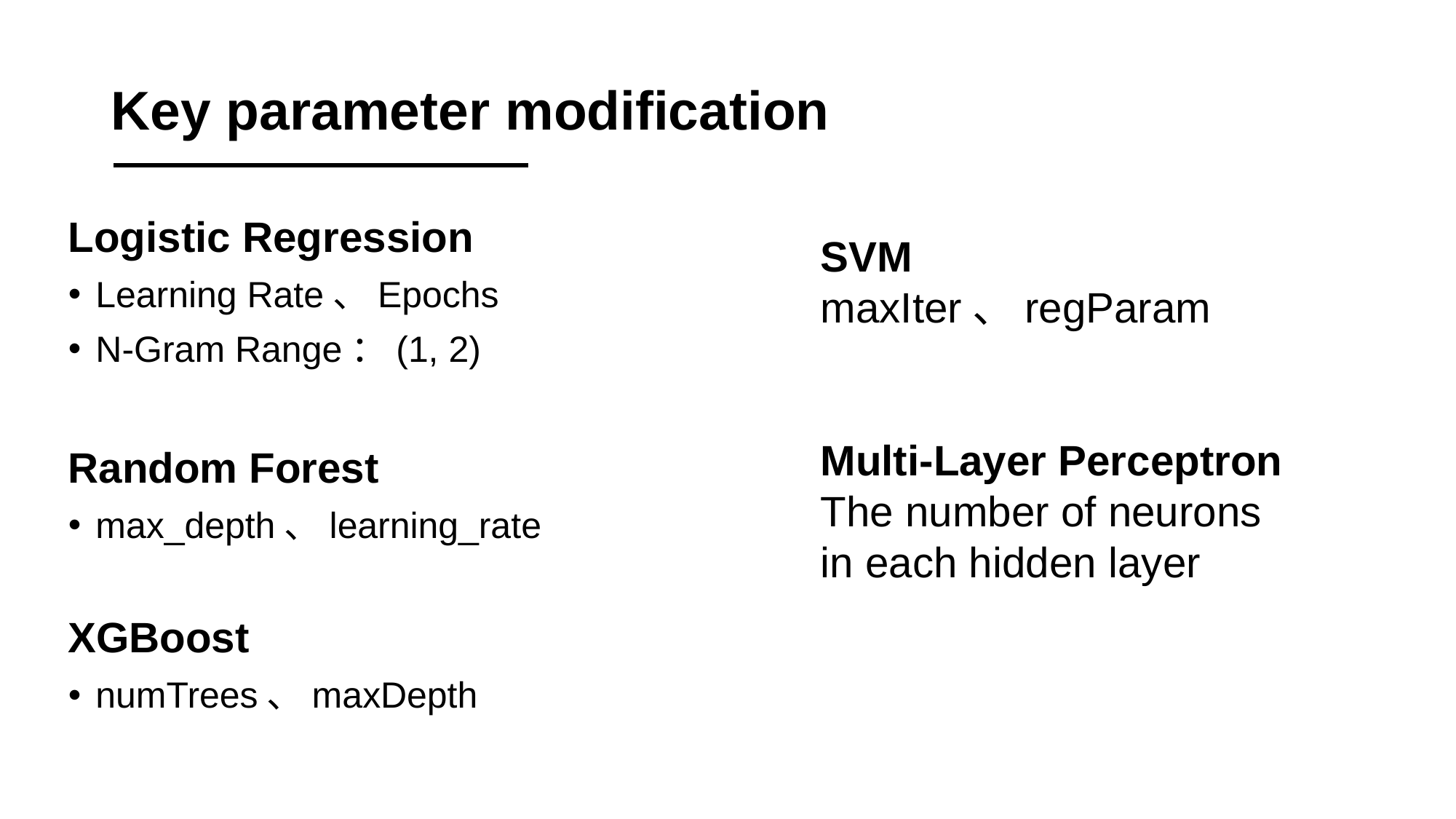

# Key parameter modification
Logistic Regression
Learning Rate、Epochs
N-Gram Range：(1, 2)

Random Forest
max_depth、learning_rate

XGBoost
numTrees、maxDepth
SVM
maxIter、regParam

Multi-Layer Perceptron
The number of neurons in each hidden layer